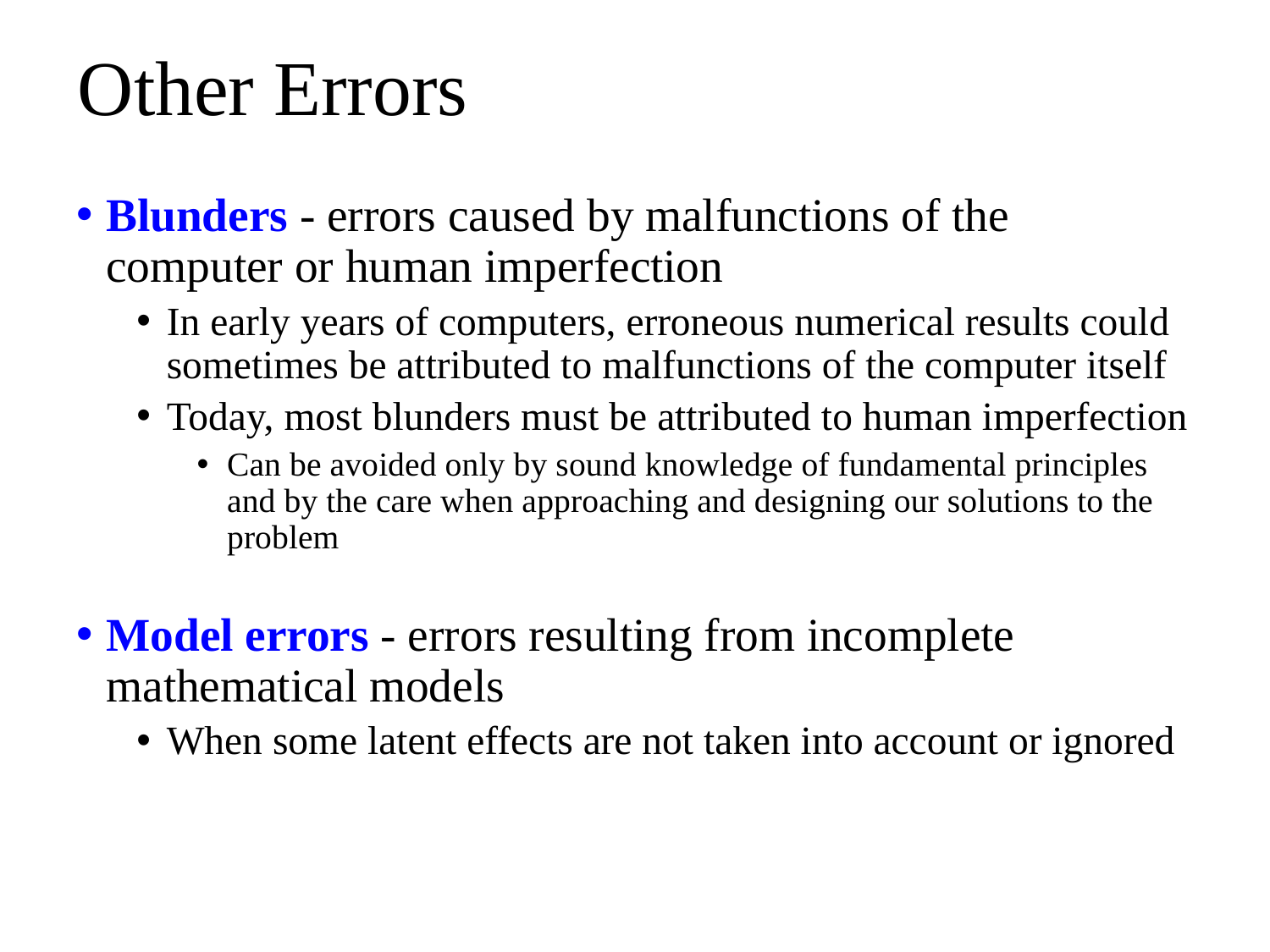

# Other Errors
Blunders - errors caused by malfunctions of the computer or human imperfection
In early years of computers, erroneous numerical results could sometimes be attributed to malfunctions of the computer itself
Today, most blunders must be attributed to human imperfection
Can be avoided only by sound knowledge of fundamental principles and by the care when approaching and designing our solutions to the problem

Model errors - errors resulting from incomplete mathematical models
When some latent effects are not taken into account or ignored